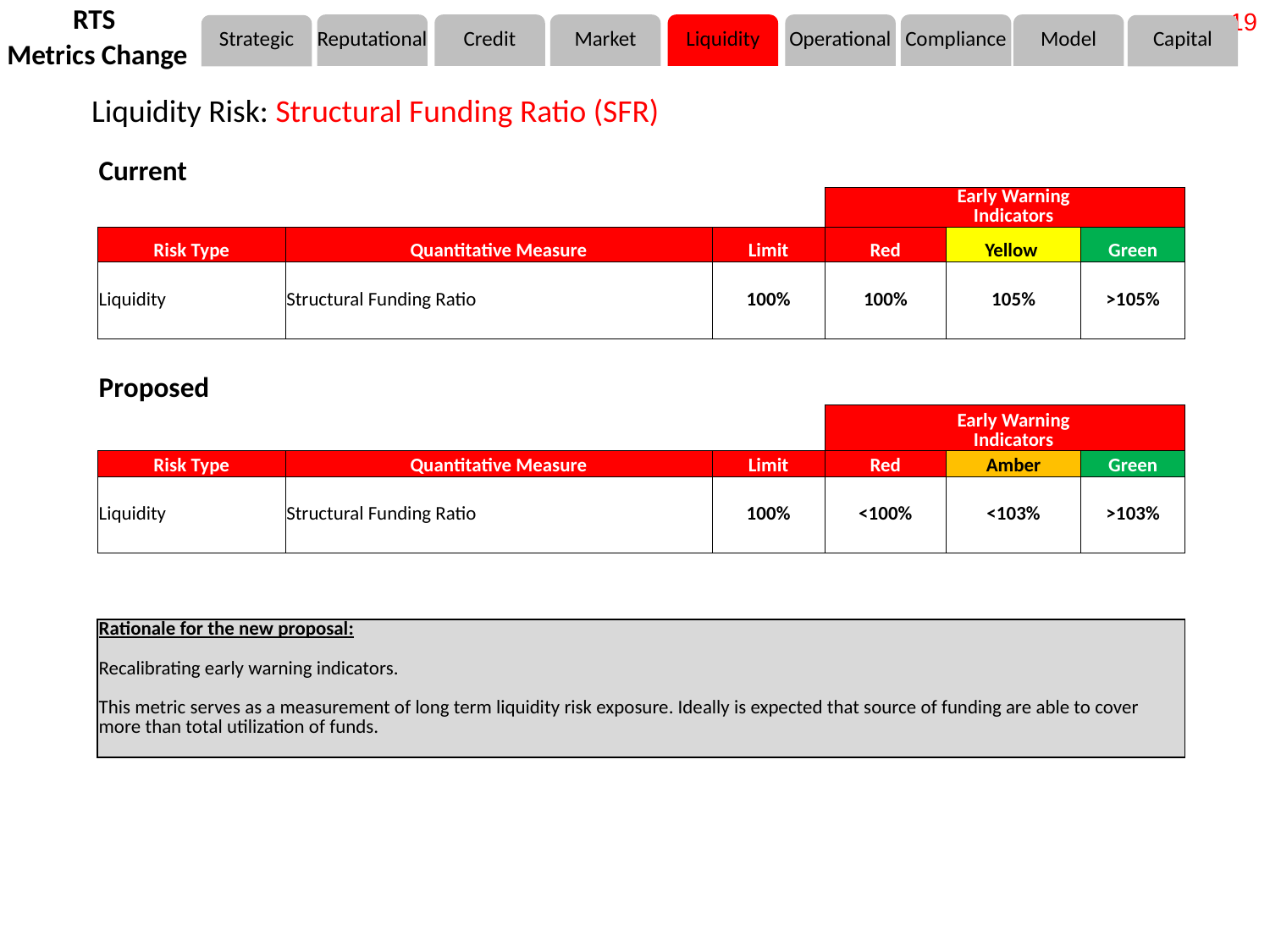

19
RTS

Metrics Change
Reputational
Credit
Market
Liquidity
Operational

Compliance

Strategic
Capital

Model

Liquidity Risk: Structural Funding Ratio (SFR)
| Current |  |  |  |  |  |
| --- | --- | --- | --- | --- | --- |
|  |  |  |  | Early Warning Indicators |  |
| Risk Type | Quantitative Measure | Limit | Red | Yellow | Green |
| Liquidity | Structural Funding Ratio | 100% | 100% | 105% | >105% |
|  |  |  |  |  |  |
| Proposed |  |  |  |  |  |
|  |  |  |  | Early Warning Indicators |  |
| Risk Type | Quantitative Measure | Limit | Red | Amber | Green |
| Liquidity | Structural Funding Ratio | 100% | <100% | <103% | >103% |
|  |  |  |  |  |  |
|  |  |  |  |  |  |
| Rationale for the new proposal: |  |  |  |  |  |
| Recalibrating early warning indicators. This metric serves as a measurement of long term liquidity risk exposure. Ideally is expected that source of funding are able to cover more than total utilization of funds. |  |  |  |  |  |
|  |  |  |  |  |  |